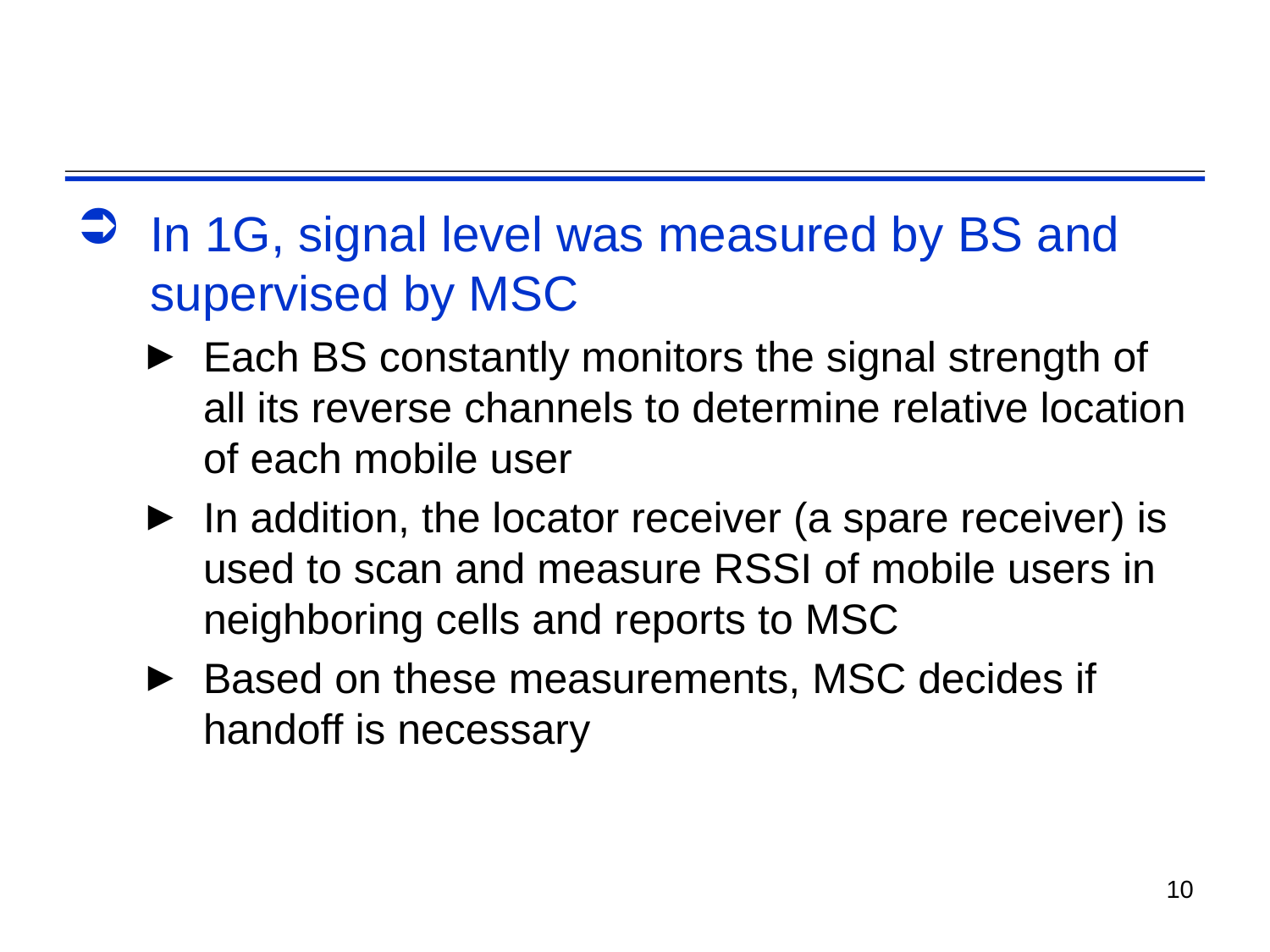

In 1G, signal level was measured by BS and supervised by MSC
Each BS constantly monitors the signal strength of all its reverse channels to determine relative location of each mobile user
In addition, the locator receiver (a spare receiver) is used to scan and measure RSSI of mobile users in neighboring cells and reports to MSC
Based on these measurements, MSC decides if handoff is necessary
10